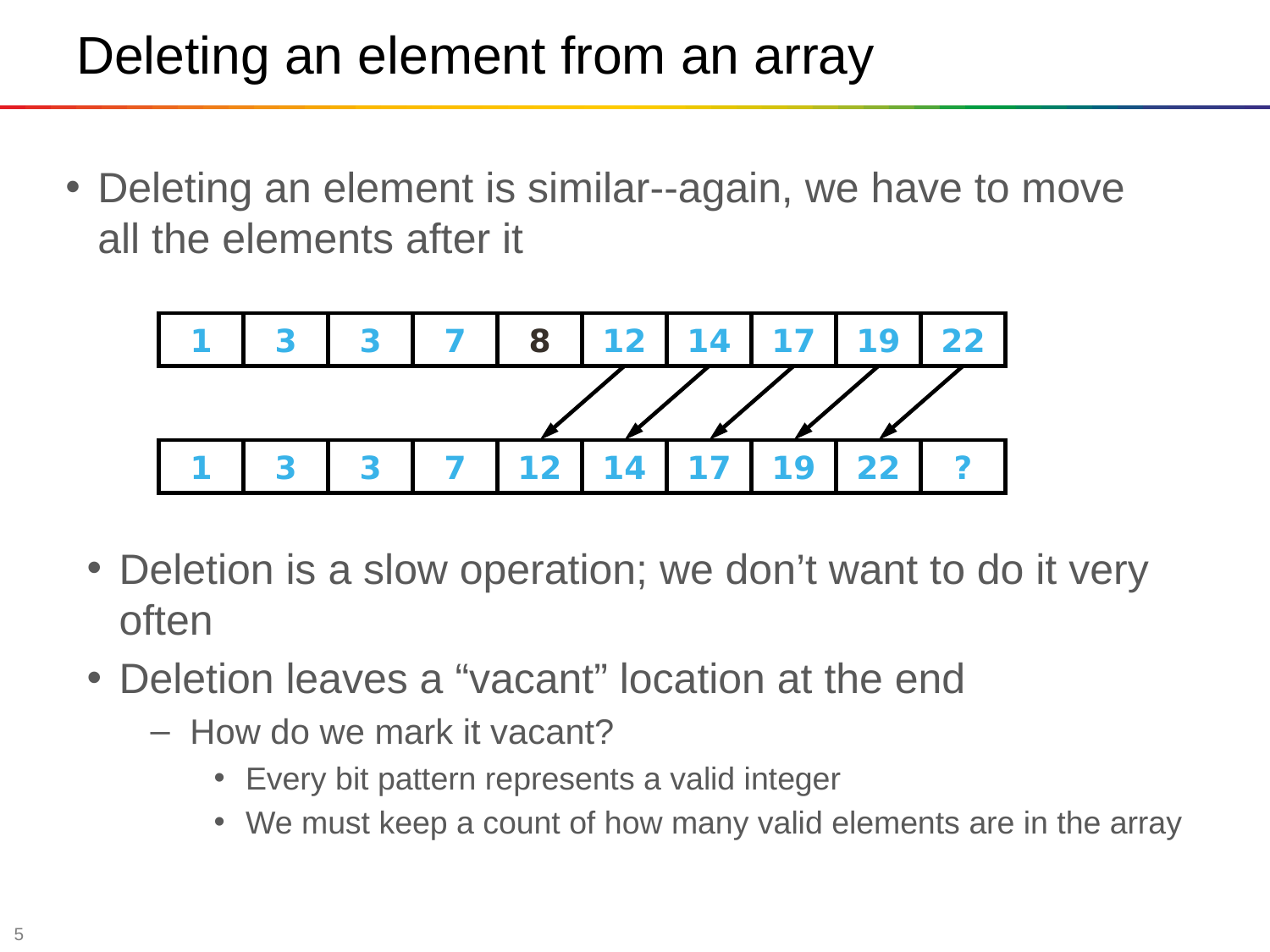

# Deleting an element from an array
Deleting an element is similar--again, we have to move all the elements after it
1
3
3
7
8
12
14
17
19
22

1
3
3
7
12
14
17
19
22
?
Deletion is a slow operation; we don’t want to do it very often
Deletion leaves a “vacant” location at the end
How do we mark it vacant?
Every bit pattern represents a valid integer
We must keep a count of how many valid elements are in the array